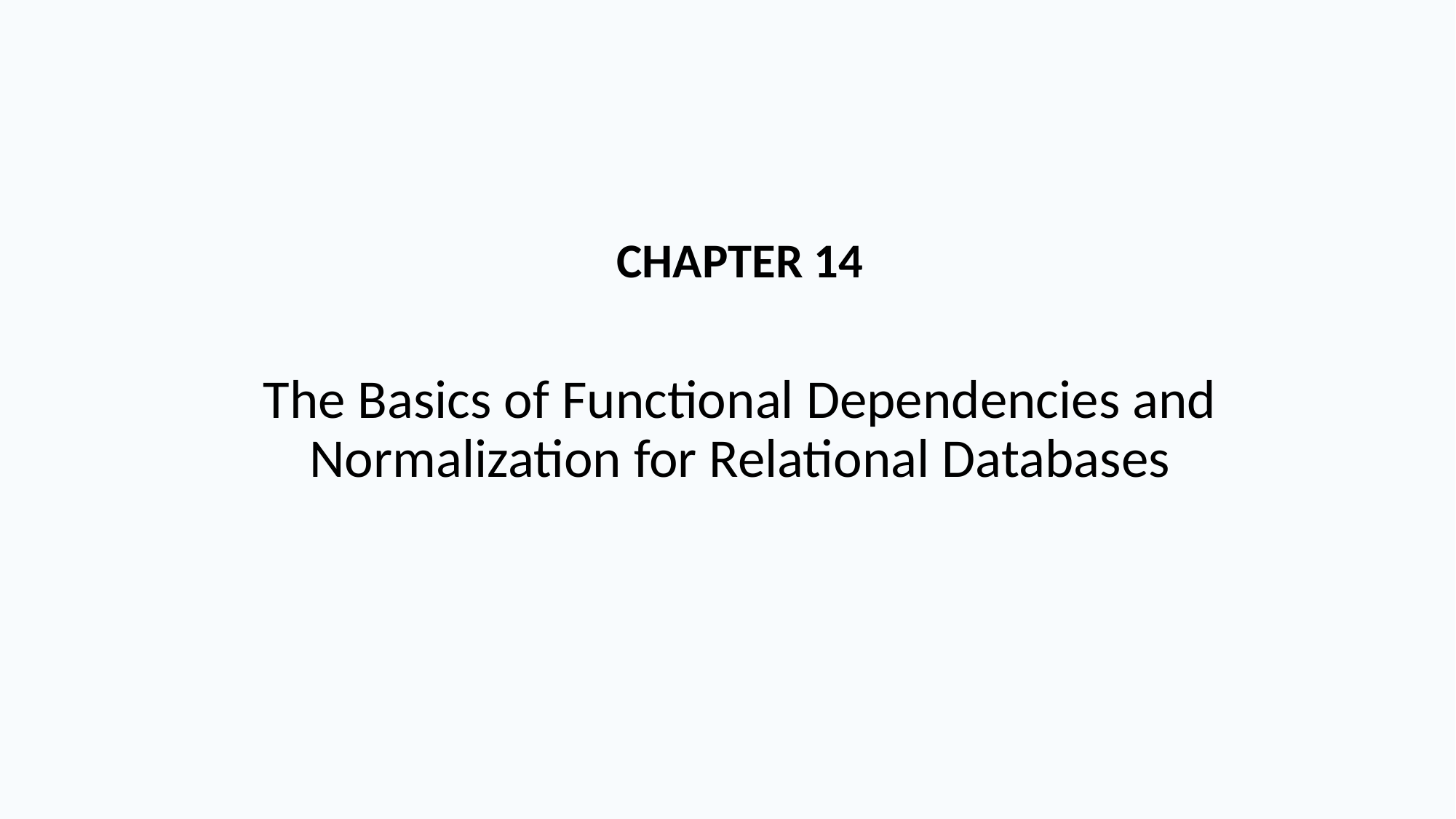

#

CHAPTER 14

The Basics of Functional Dependencies and Normalization for Relational Databases